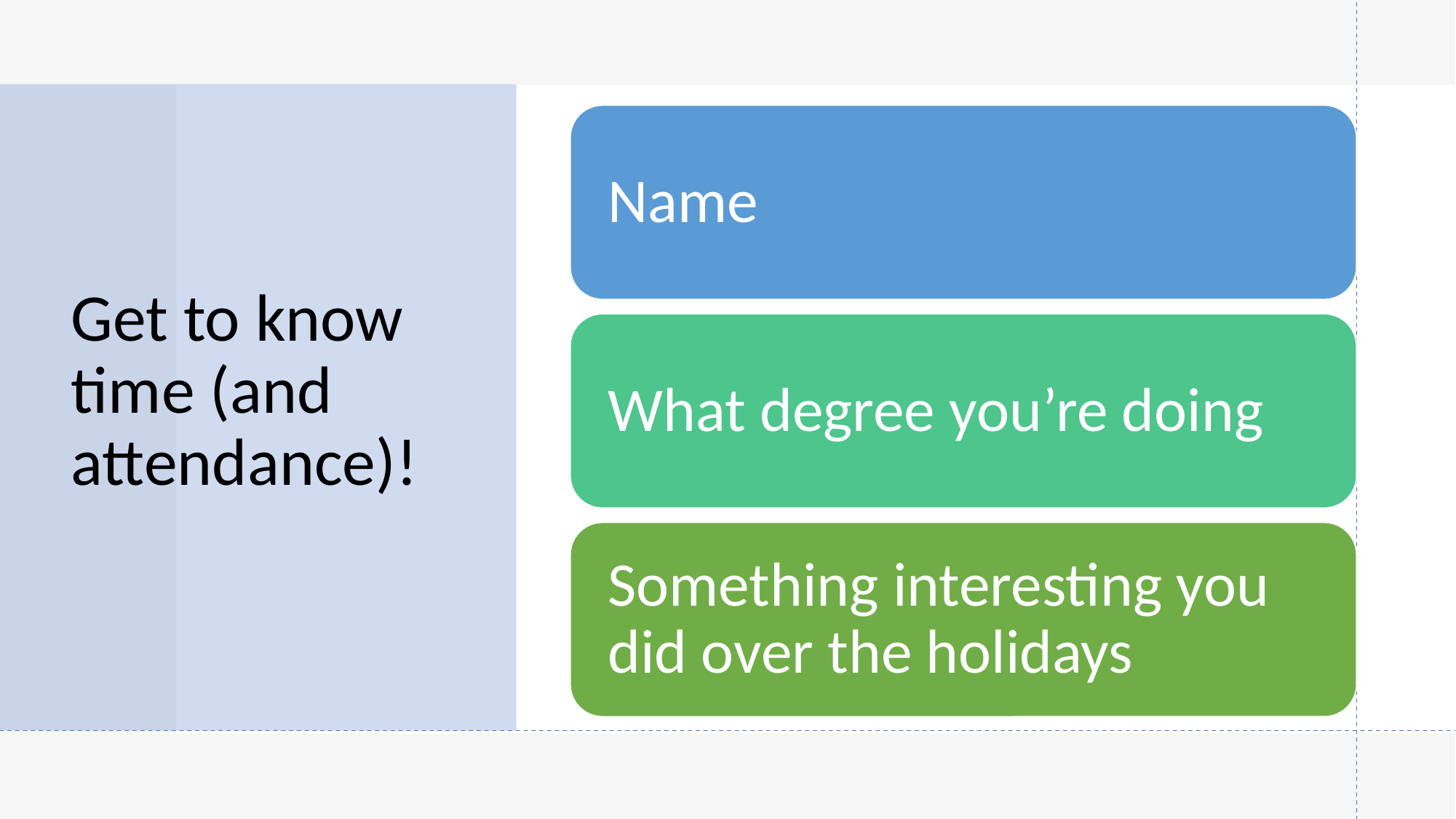

# Get to know time (and attendance)!

Name
What degree you’re doing
Something interesting you did over the holidays